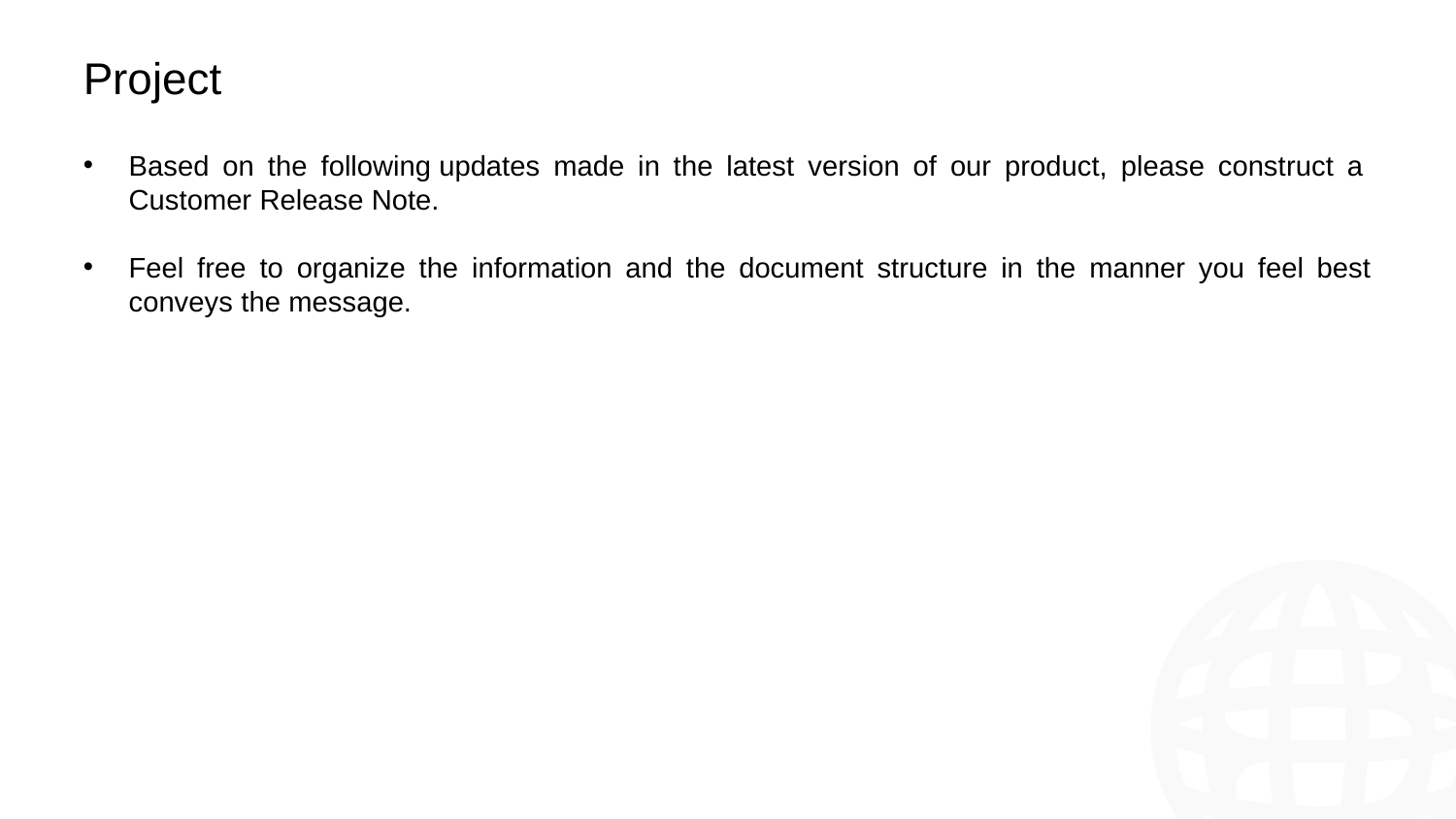

Project

Based on the following updates made in the latest version of our product, please construct a  Customer Release Note.

Feel free to organize the information and the document structure in the manner you feel best conveys the message.